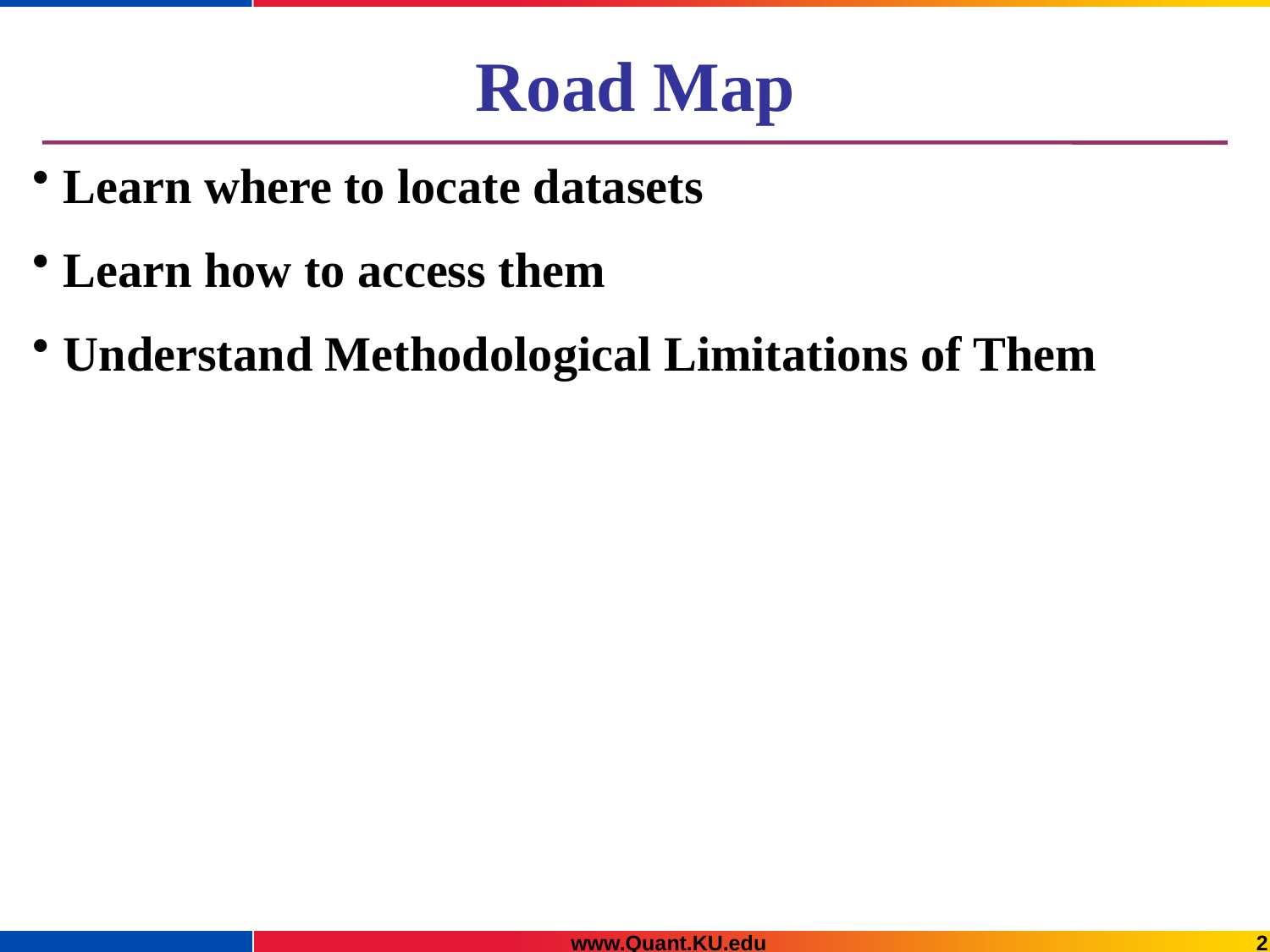

# Road Map

Learn where to locate datasets
Learn how to access them
Understand Methodological Limitations of Them
www.Quant.KU.edu
2